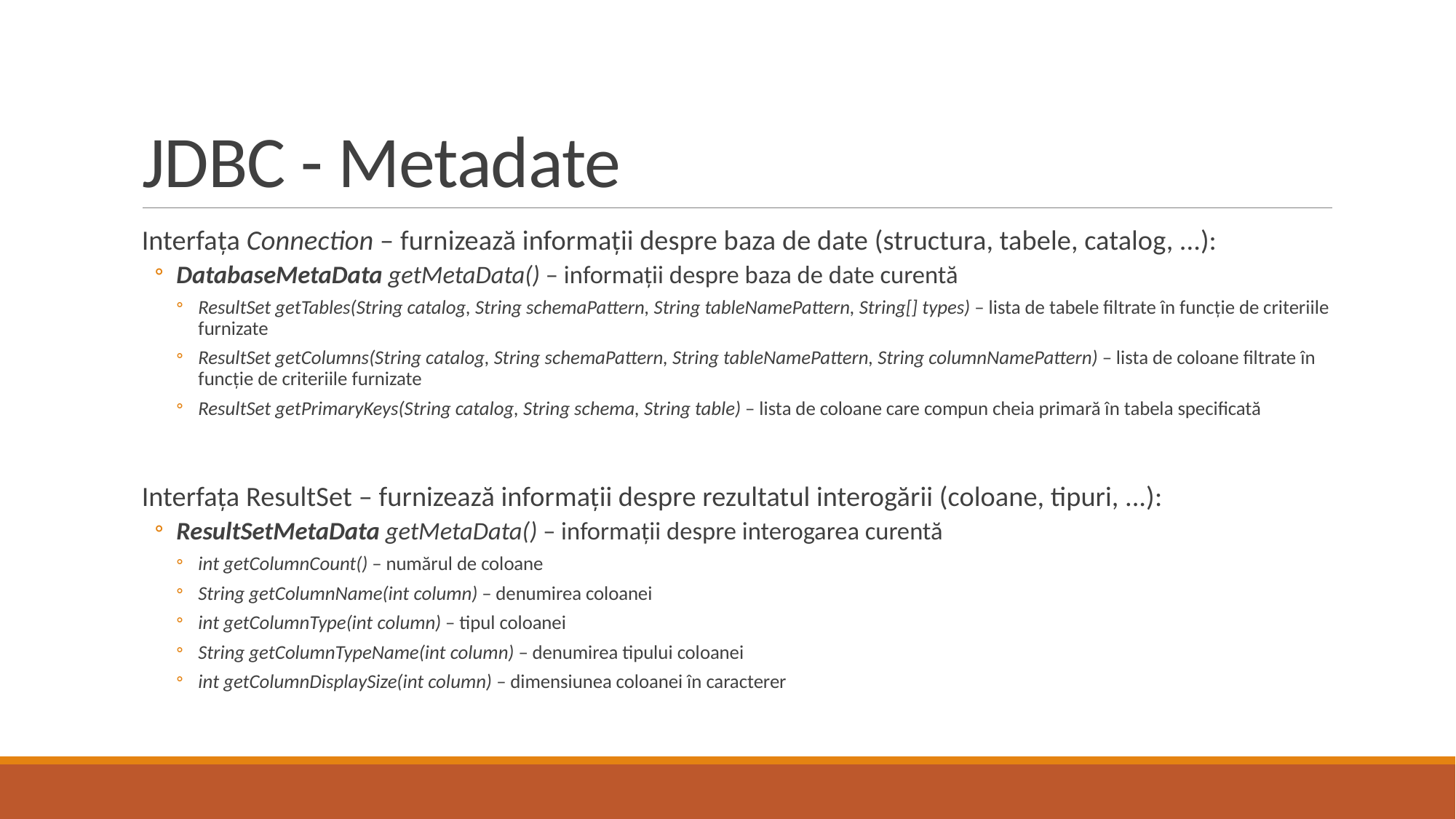

# JDBC - Metadate
Interfața Connection – furnizează informații despre baza de date (structura, tabele, catalog, ...):
DatabaseMetaData getMetaData() – informații despre baza de date curentă
ResultSet getTables​(String catalog, String schemaPattern, String tableNamePattern, String[] types) – lista de tabele filtrate în funcție de criteriile furnizate
ResultSet getColumns​(String catalog, String schemaPattern, String tableNamePattern, String columnNamePattern) – lista de coloane filtrate în funcție de criteriile furnizate
ResultSet getPrimaryKeys​(String catalog, String schema, String table) – lista de coloane care compun cheia primară în tabela specificată

Interfața ResultSet – furnizează informații despre rezultatul interogării (coloane, tipuri, ...):
ResultSetMetaData getMetaData() – informații despre interogarea curentă
int getColumnCount() – numărul de coloane
String getColumnName(int column) – denumirea coloanei
int getColumnType(int column) – tipul coloanei
String getColumnTypeName(int column) – denumirea tipului coloanei
int getColumnDisplaySize(int column) – dimensiunea coloanei în caracterer